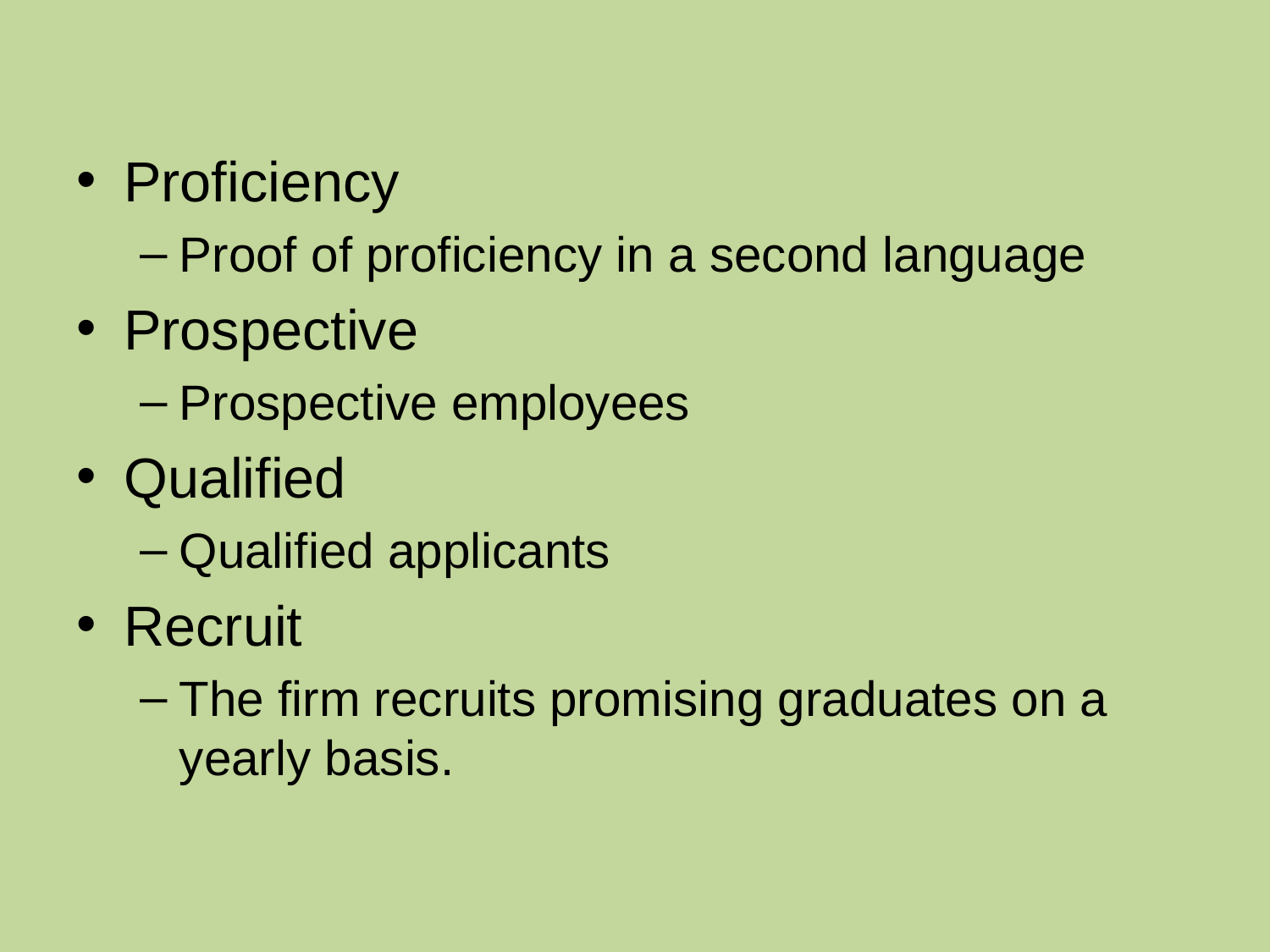

#
Proficiency
Proof of proficiency in a second language
Prospective
Prospective employees
Qualified
Qualified applicants
Recruit
The firm recruits promising graduates on a yearly basis.